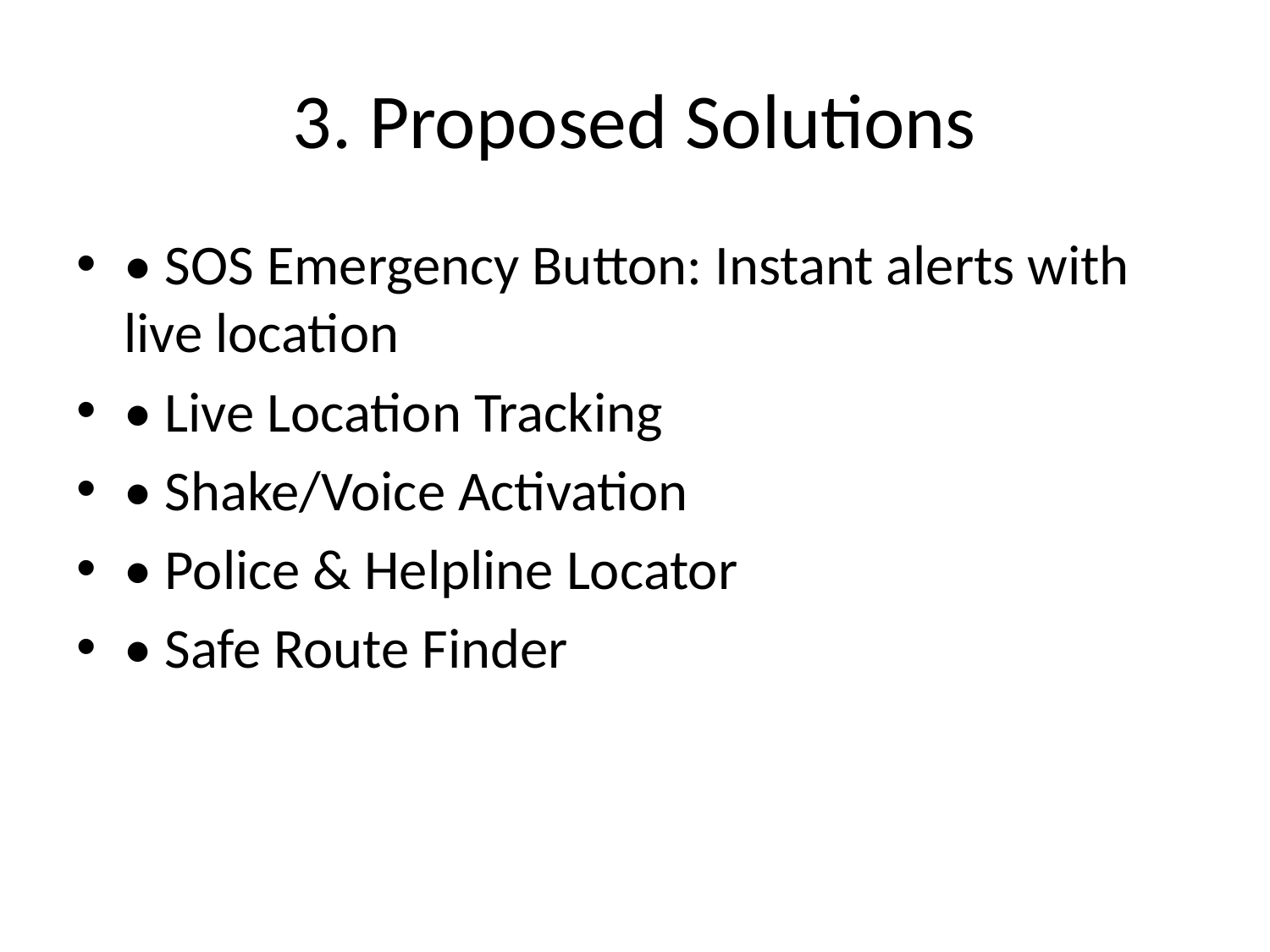

# 3. Proposed Solutions
• SOS Emergency Button: Instant alerts with live location
• Live Location Tracking
• Shake/Voice Activation
• Police & Helpline Locator
• Safe Route Finder